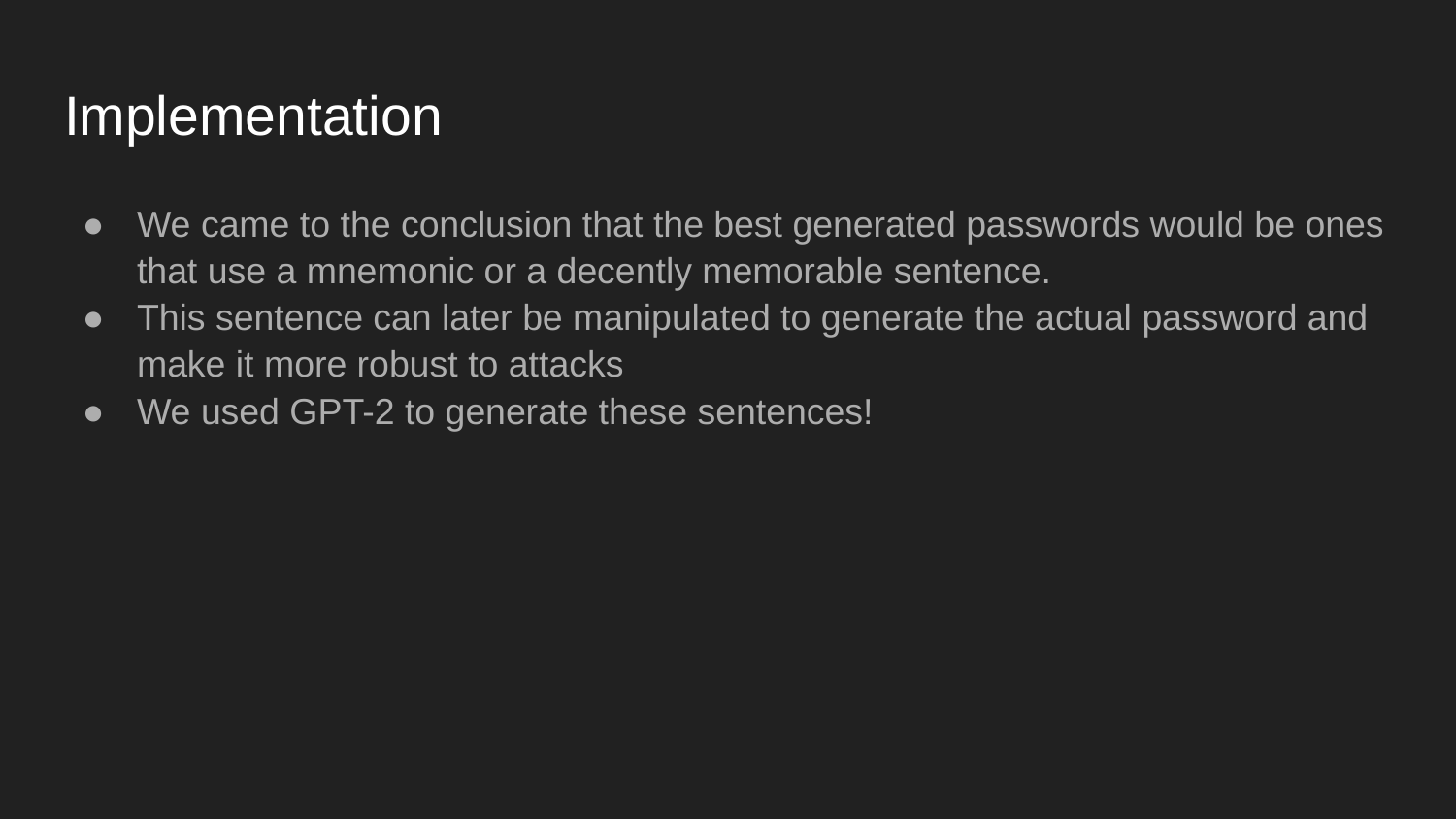

# Implementation
We came to the conclusion that the best generated passwords would be ones that use a mnemonic or a decently memorable sentence.
This sentence can later be manipulated to generate the actual password and make it more robust to attacks
We used GPT-2 to generate these sentences!